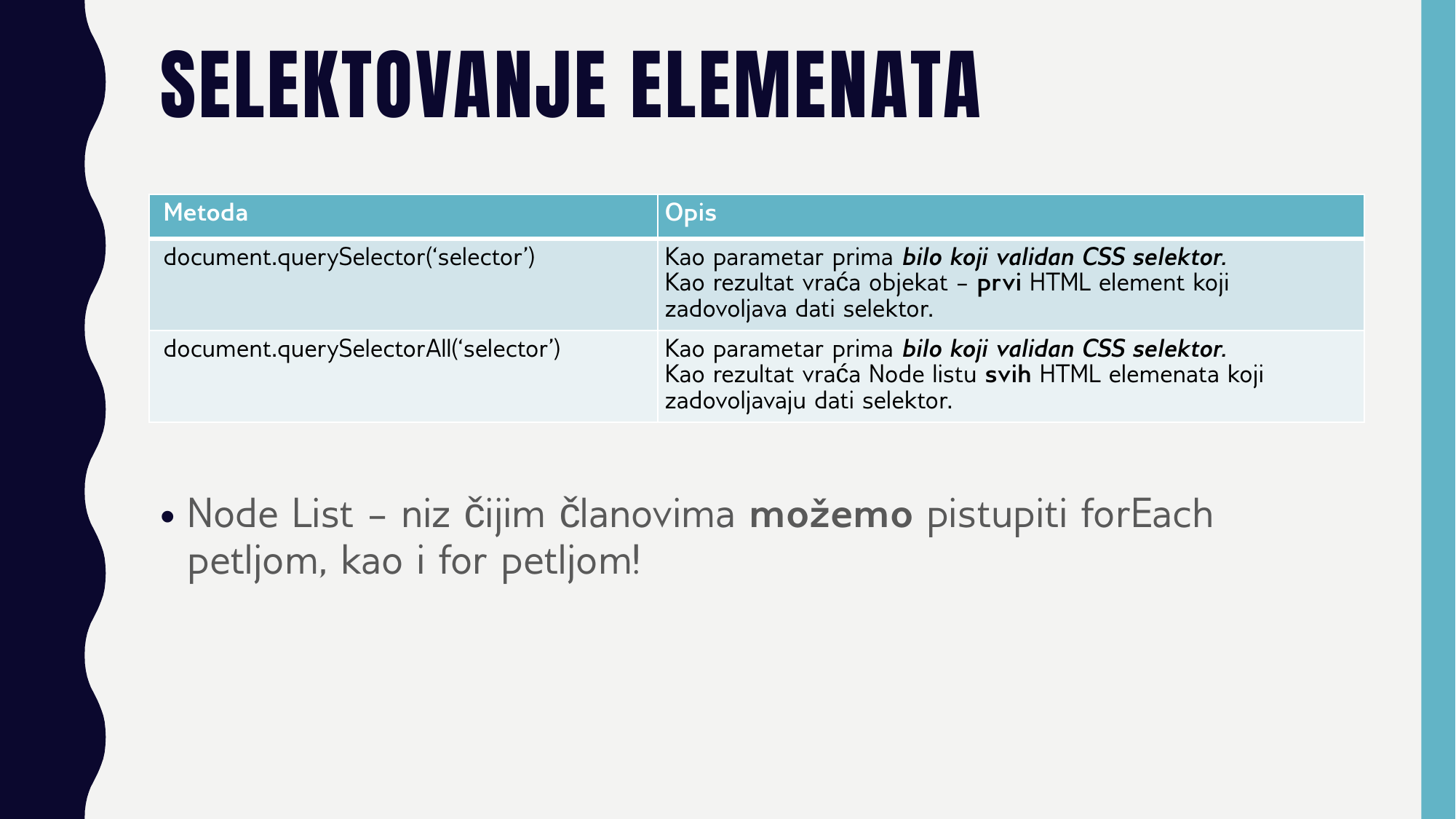

# SELEKTOVANJE ELEMENATA
| Metoda | Opis |
| --- | --- |
| document.querySelector(‘selector’) | Kao parametar prima bilo koji validan CSS selektor. Kao rezultat vraća objekat – prvi HTML element koji zadovoljava dati selektor. |
| document.querySelectorAll(‘selector’) | Kao parametar prima bilo koji validan CSS selektor. Kao rezultat vraća Node listu svih HTML elemenata koji zadovoljavaju dati selektor. |

Node List – niz čijim članovima možemo pistupiti forEach petljom, kao i for petljom!